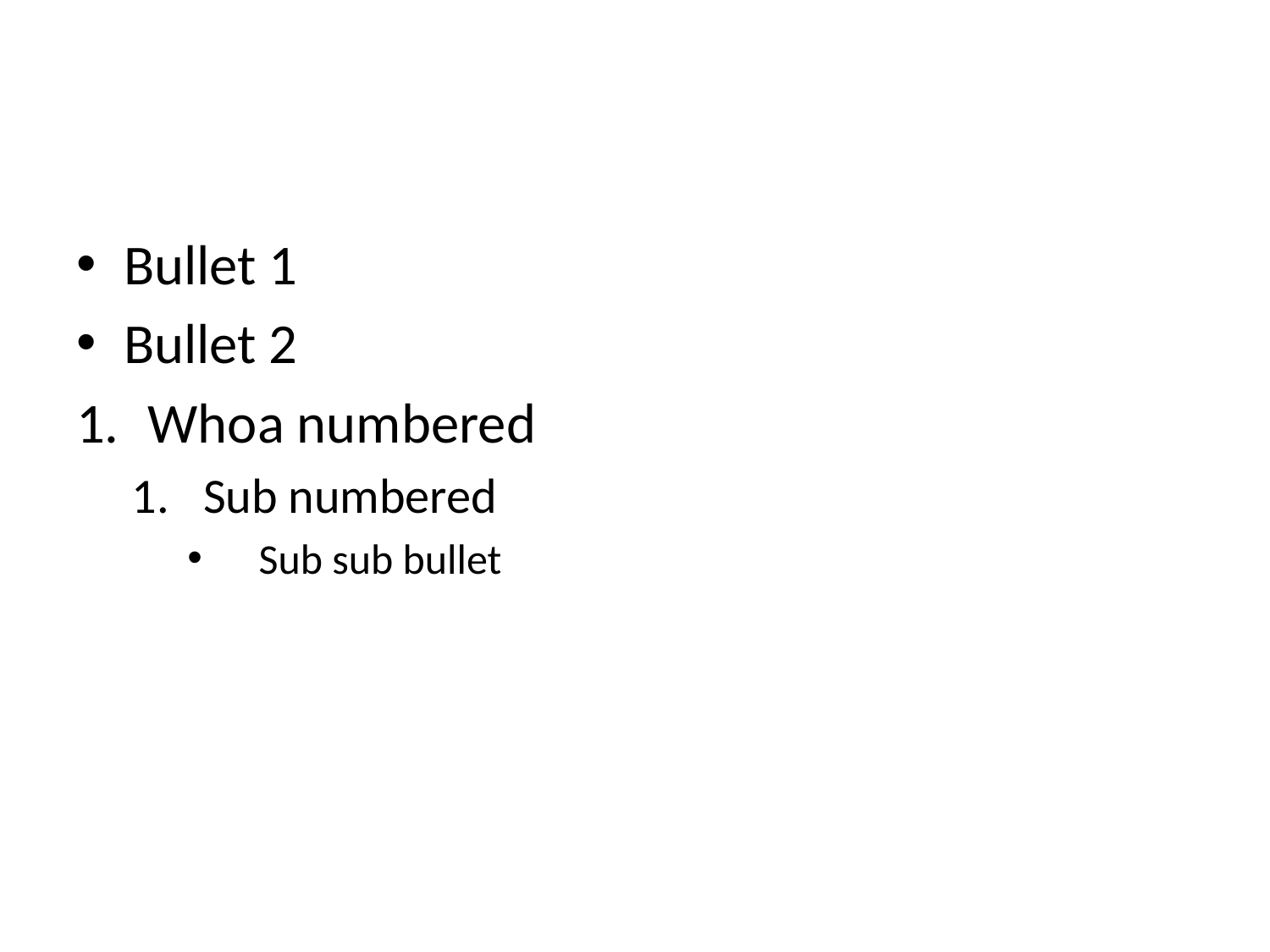

#
Bullet 1
Bullet 2
Whoa numbered
Sub numbered
Sub sub bullet